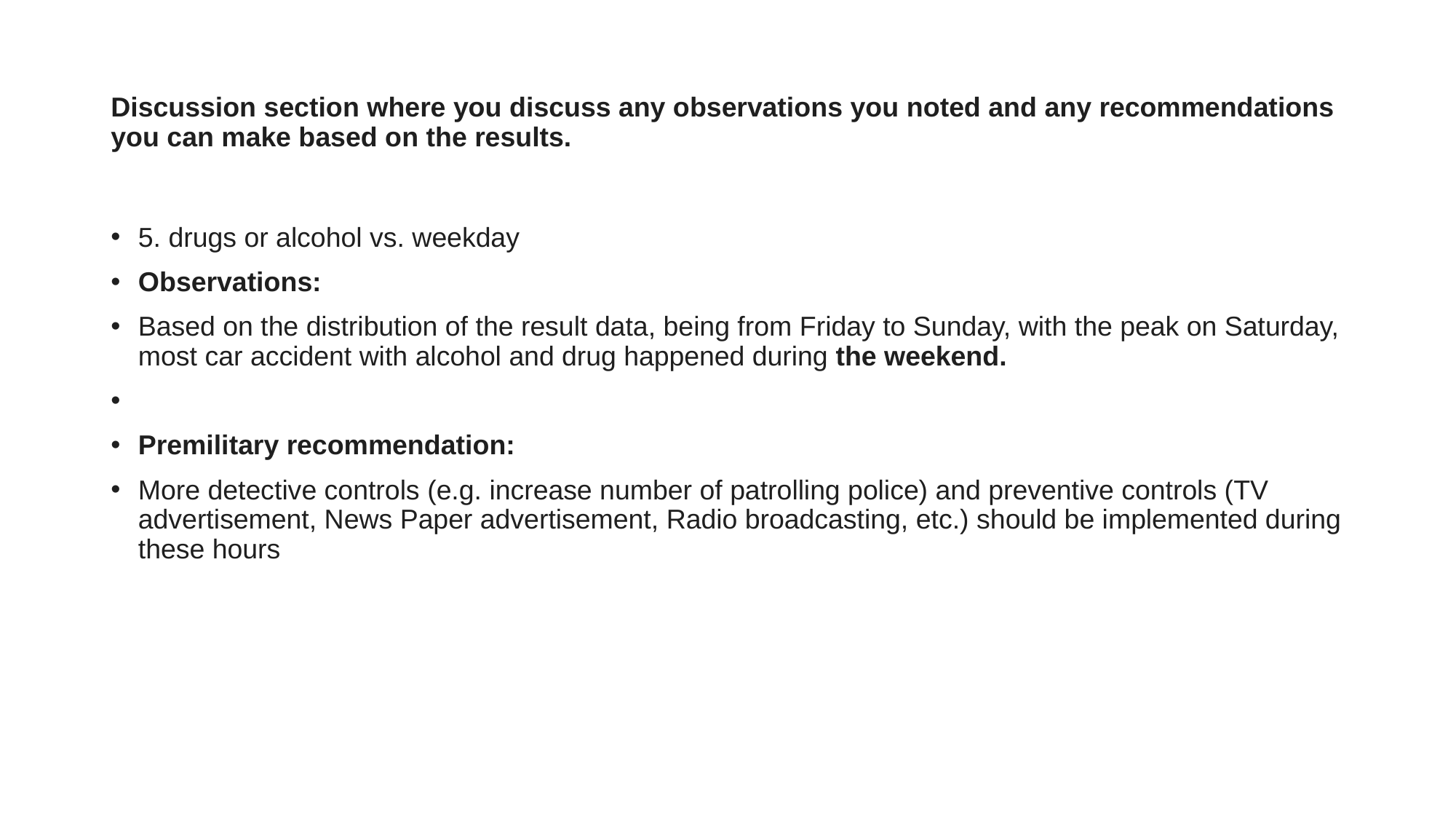

# Discussion section where you discuss any observations you noted and any recommendations you can make based on the results.
5. drugs or alcohol vs. weekday
Observations:
Based on the distribution of the result data, being from Friday to Sunday, with the peak on Saturday, most car accident with alcohol and drug happened during the weekend.

Premilitary recommendation:
More detective controls (e.g. increase number of patrolling police) and preventive controls (TV advertisement, News Paper advertisement, Radio broadcasting, etc.) should be implemented during these hours